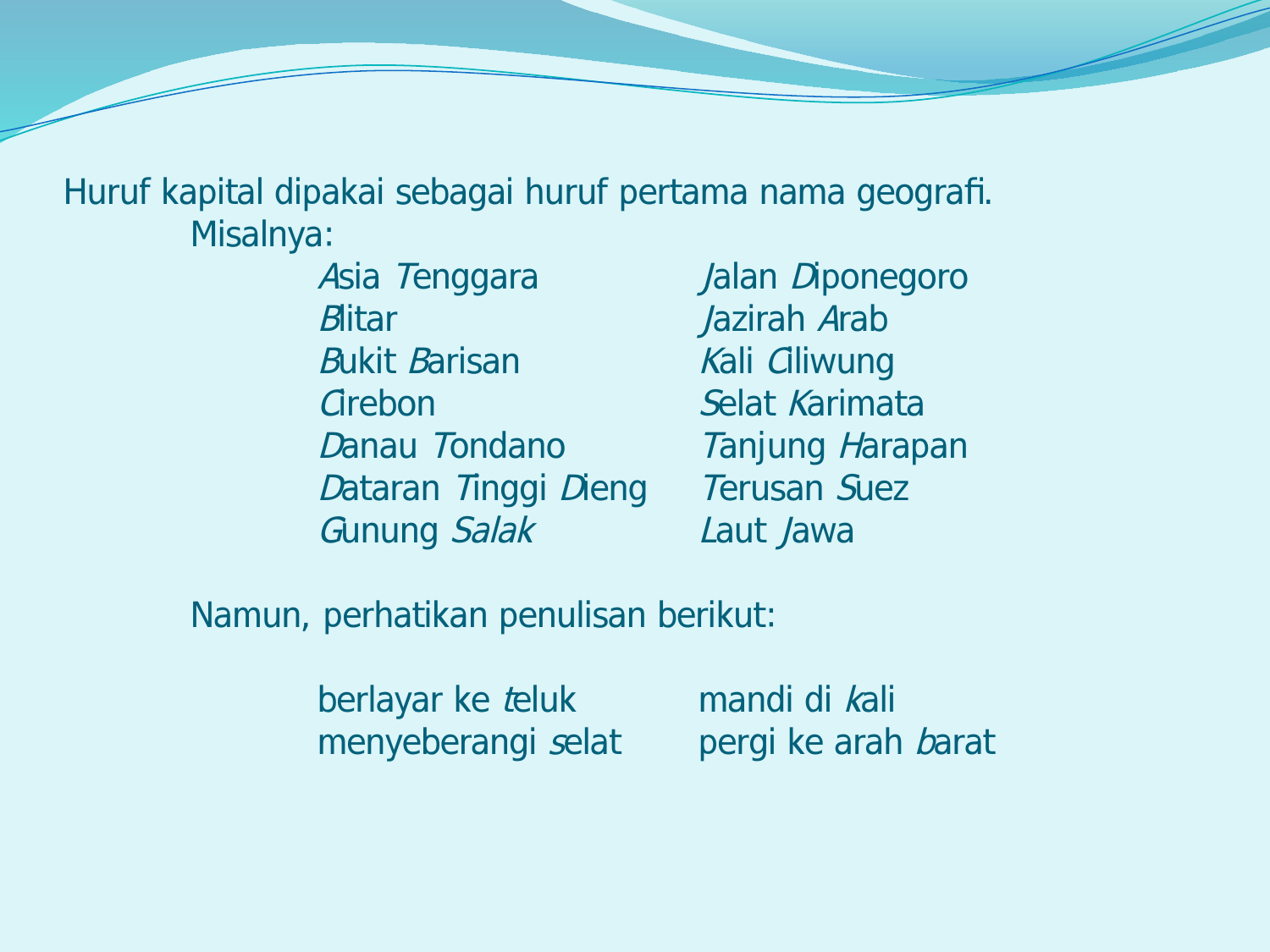

# Huruf kapital dipakai sebagai huruf pertama nama geografi. Misalnya: Asia Tenggara 		Jalan Diponegoro Blitar 			Jazirah Arab Bukit Barisan 		Kali Ciliwung Cirebon 		Selat Karimata Danau Tondano 	Tanjung Harapan Dataran Tinggi Dieng 	Terusan Suez Gunung Salak 		Laut Jawa   Namun, perhatikan penulisan berikut:   berlayar ke teluk 	mandi di kali menyeberangi selat 	pergi ke arah barat